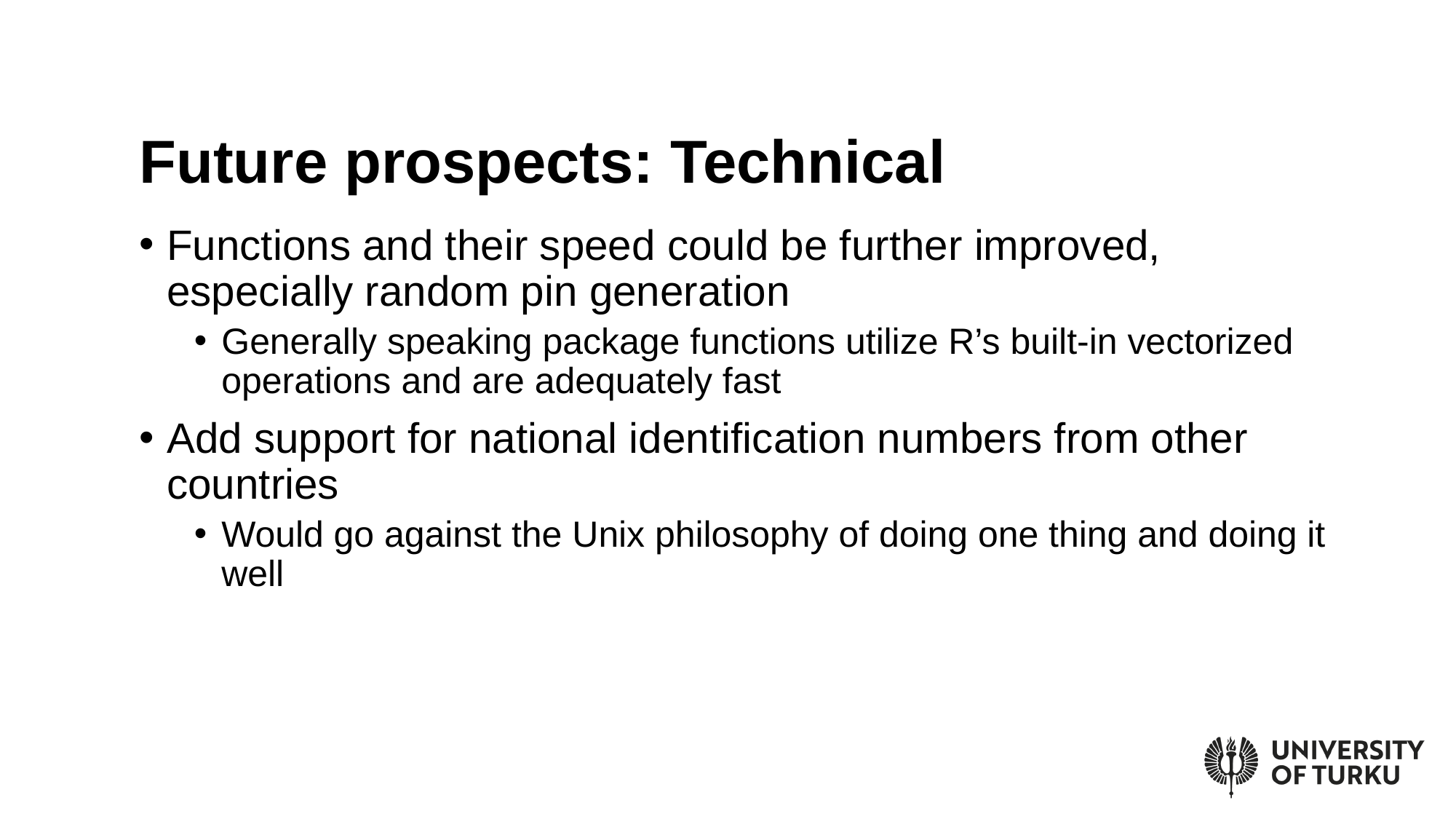

# Future prospects: Technical
Functions and their speed could be further improved, especially random pin generation
Generally speaking package functions utilize R’s built-in vectorized operations and are adequately fast
Add support for national identification numbers from other countries
Would go against the Unix philosophy of doing one thing and doing it well